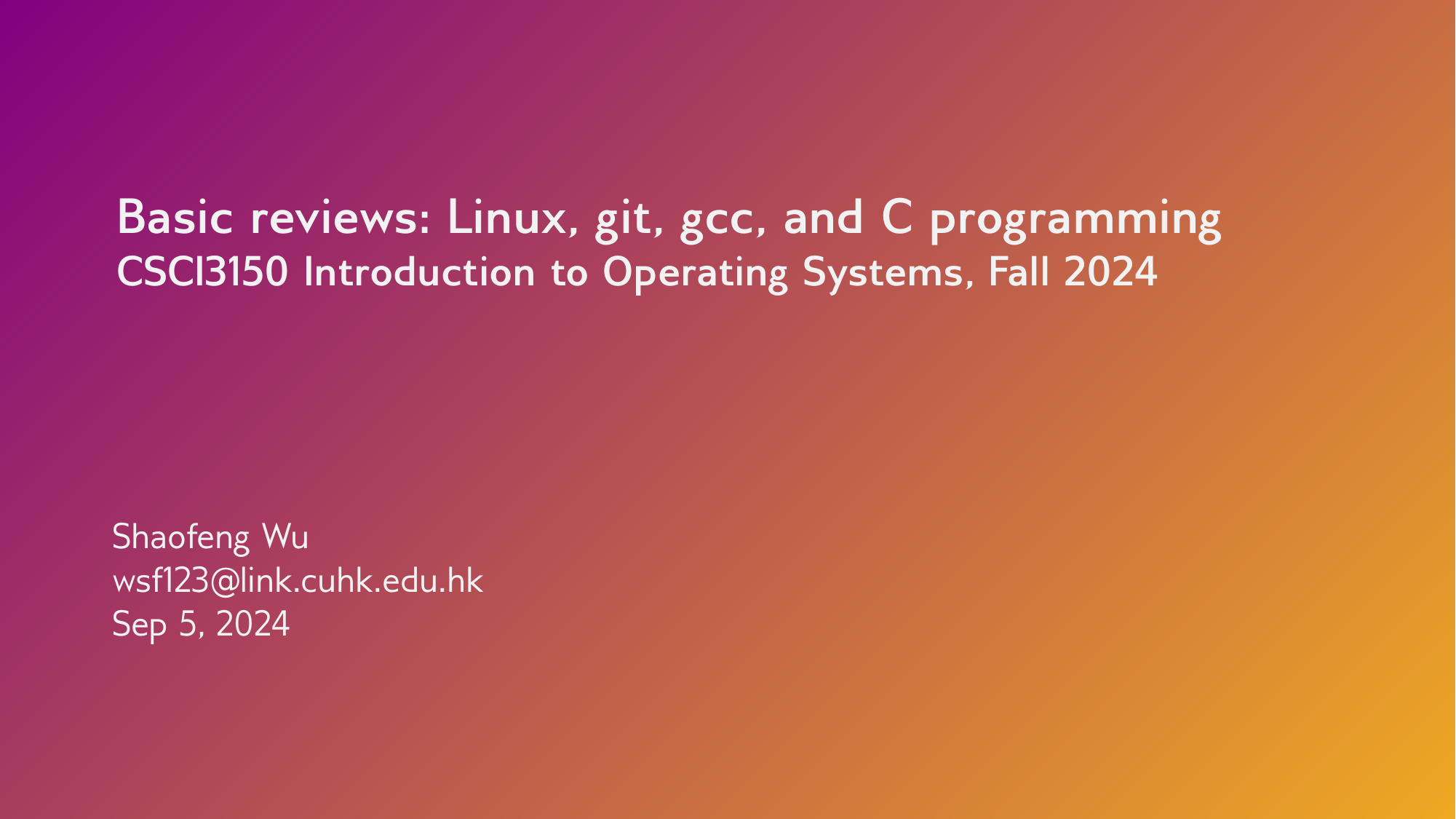

Basic reviews: Linux, git, gcc, and C programming
CSCI3150 Introduction to Operating Systems, Fall 2024
Shaofeng Wu
wsf123@link.cuhk.edu.hk
Sep 5, 2024